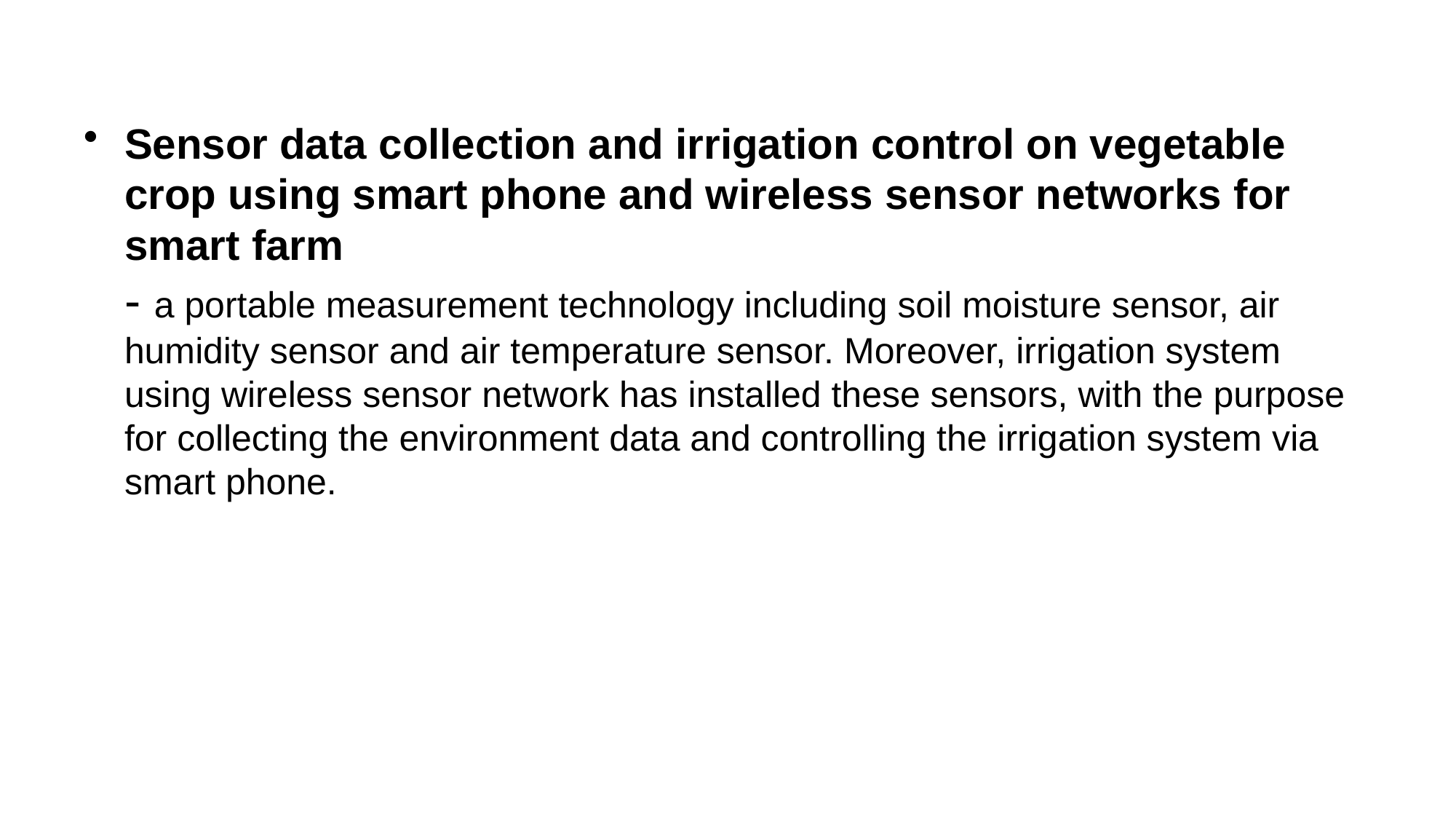

Sensor data collection and irrigation control on vegetable crop using smart phone and wireless sensor networks for smart farm
- a portable measurement technology including soil moisture sensor, air humidity sensor and air temperature sensor. Moreover, irrigation system using wireless sensor network has installed these sensors, with the purpose for collecting the environment data and controlling the irrigation system via smart phone.